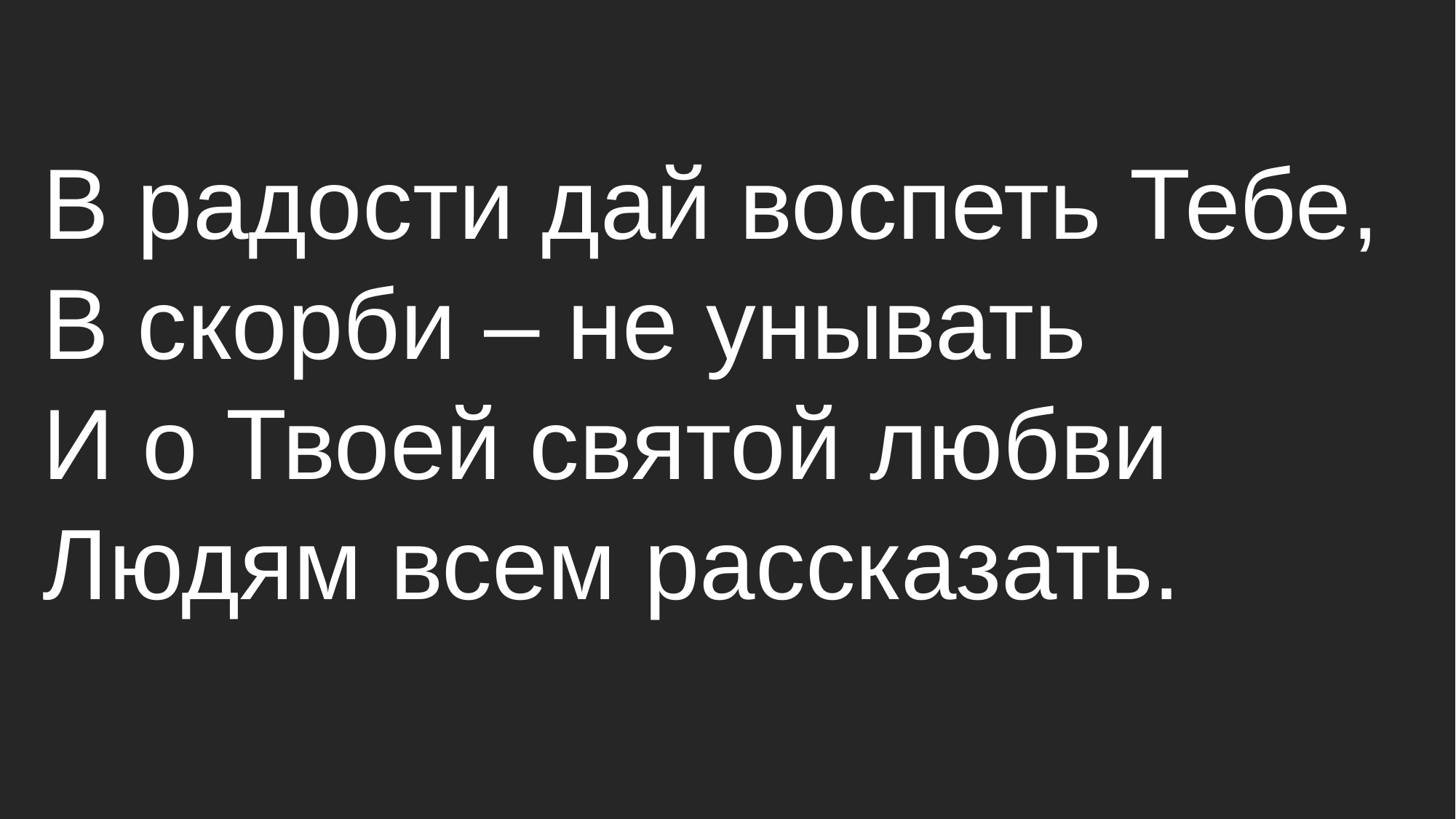

В радости дай воспеть Тебе,
В скорби – не унывать
И о Твоей святой любви
Людям всем рассказать.